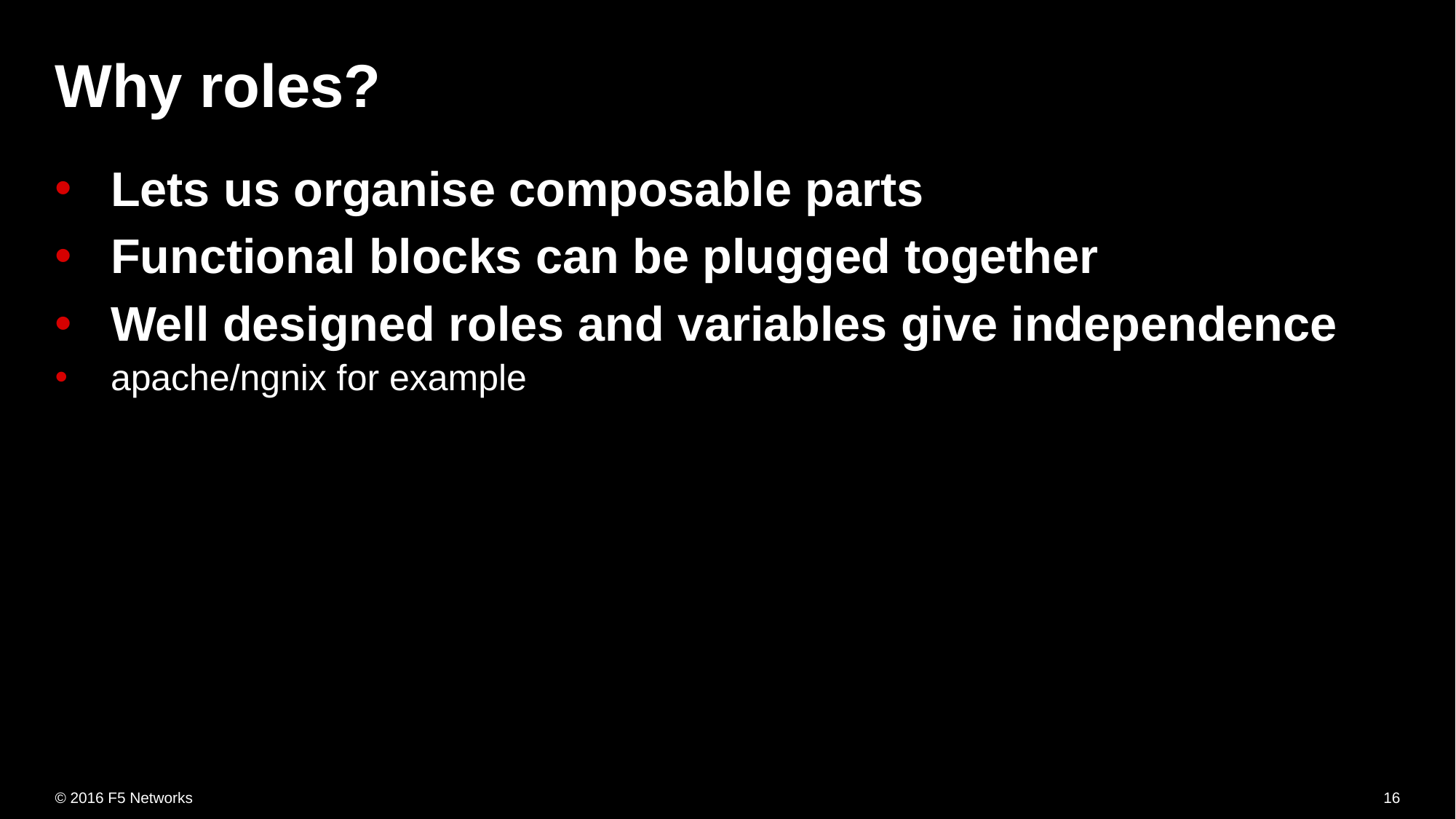

# Why roles?
Lets us organise composable parts
Functional blocks can be plugged together
Well designed roles and variables give independence
apache/ngnix for example

16
© 2016 F5 Networks